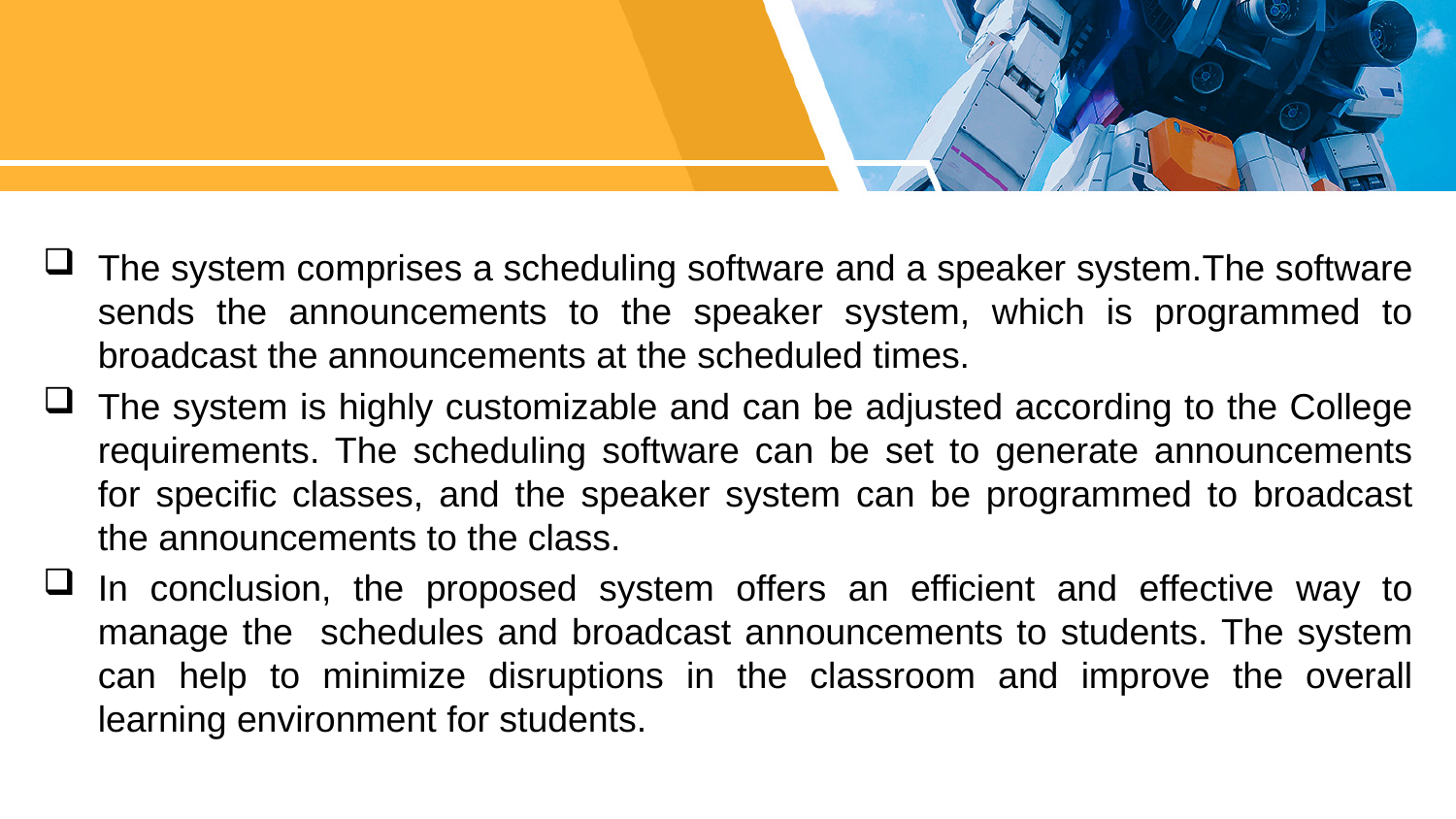

The system comprises a scheduling software and a speaker system.The software sends the announcements to the speaker system, which is programmed to broadcast the announcements at the scheduled times.
The system is highly customizable and can be adjusted according to the College requirements. The scheduling software can be set to generate announcements for specific classes, and the speaker system can be programmed to broadcast the announcements to the class.
In conclusion, the proposed system offers an efficient and effective way to manage the  schedules and broadcast announcements to students. The system can help to minimize disruptions in the classroom and improve the overall learning environment for students.